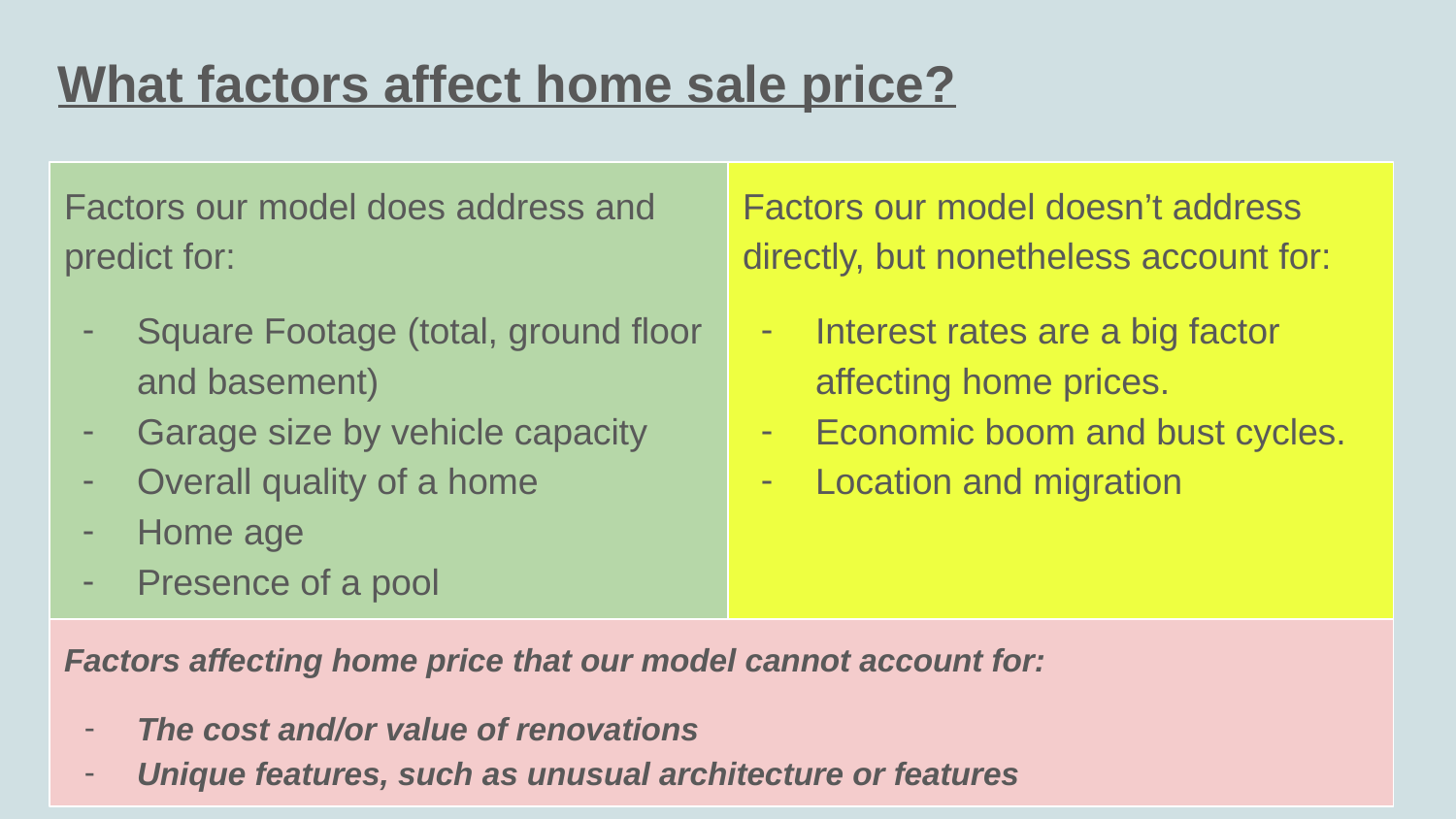

# What factors affect home sale price?
Factors our model does address and predict for:
Square Footage (total, ground floor and basement)
Garage size by vehicle capacity
Overall quality of a home
Home age
Presence of a pool
Factors our model doesn’t address directly, but nonetheless account for:
Interest rates are a big factor affecting home prices.
Economic boom and bust cycles.
Location and migration
Factors affecting home price that our model cannot account for:
The cost and/or value of renovations
Unique features, such as unusual architecture or features